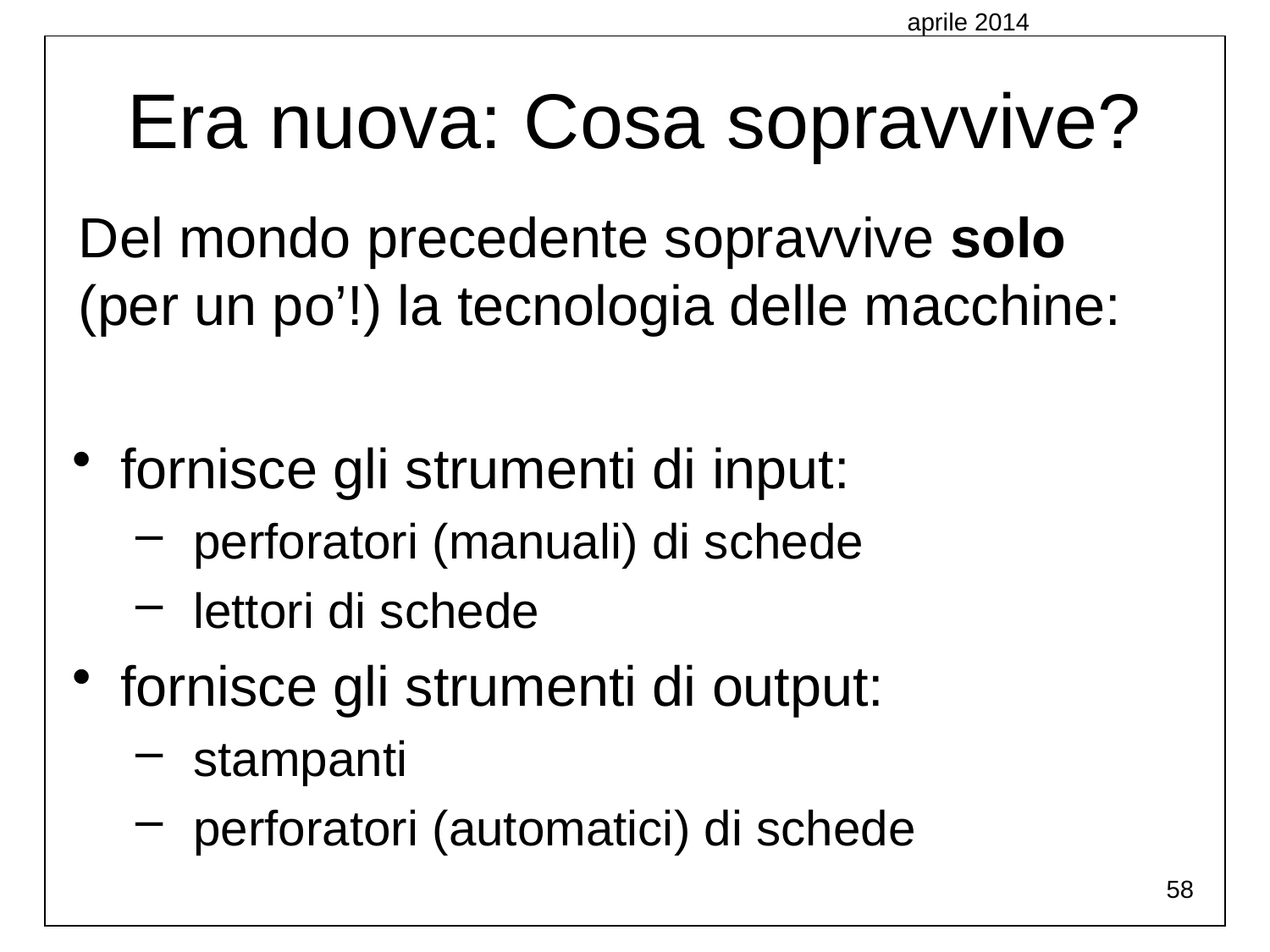

Era nuova: Cosa sopravvive?
aprile 2014

Del mondo precedente sopravvive solo (per un po’!) la tecnologia delle macchine:
fornisce gli strumenti di input:
perforatori (manuali) di schede
lettori di schede
fornisce gli strumenti di output:
stampanti
perforatori (automatici) di schede
58